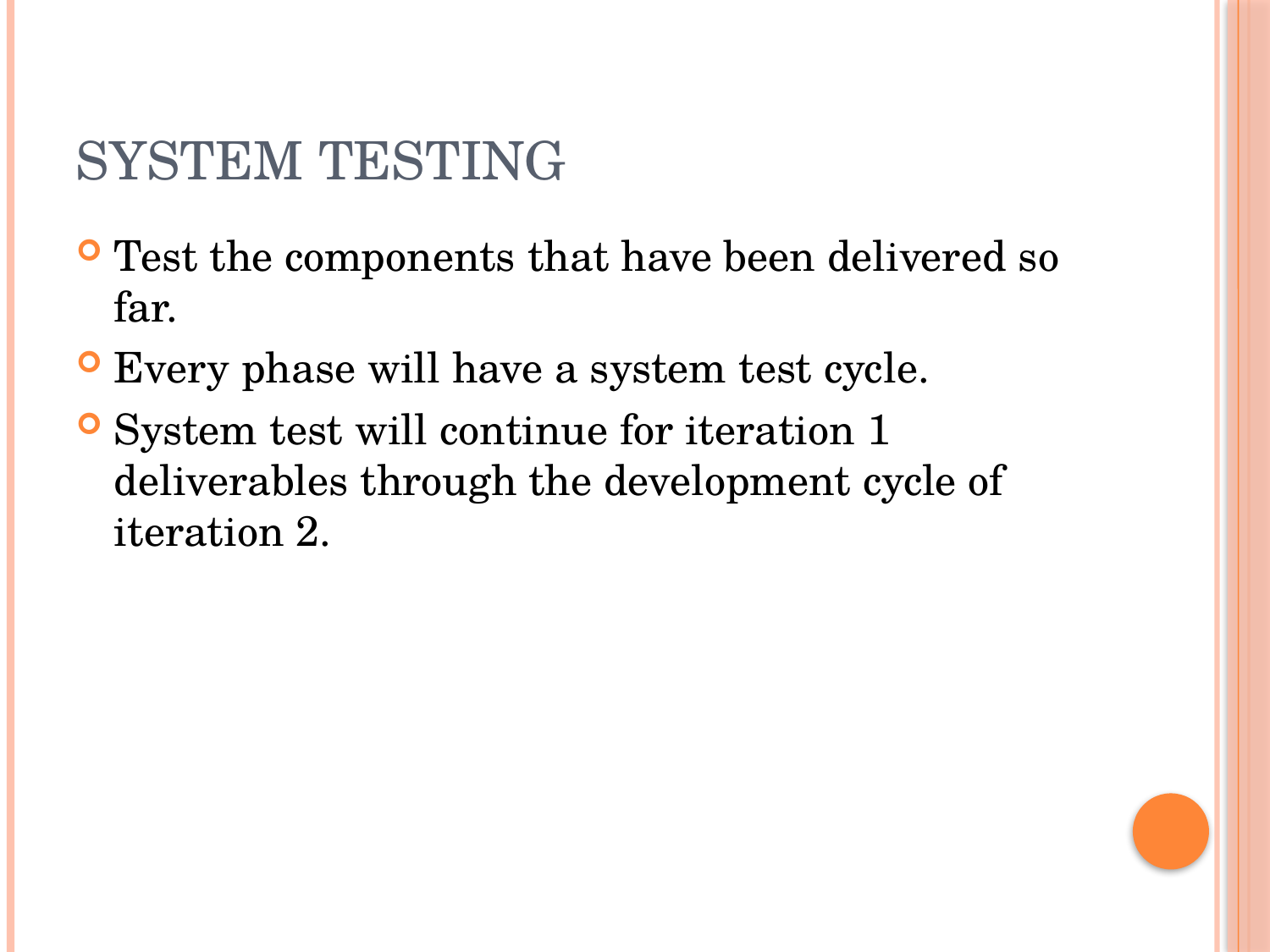

# System Testing
Test the components that have been delivered so far.
Every phase will have a system test cycle.
System test will continue for iteration 1 deliverables through the development cycle of iteration 2.